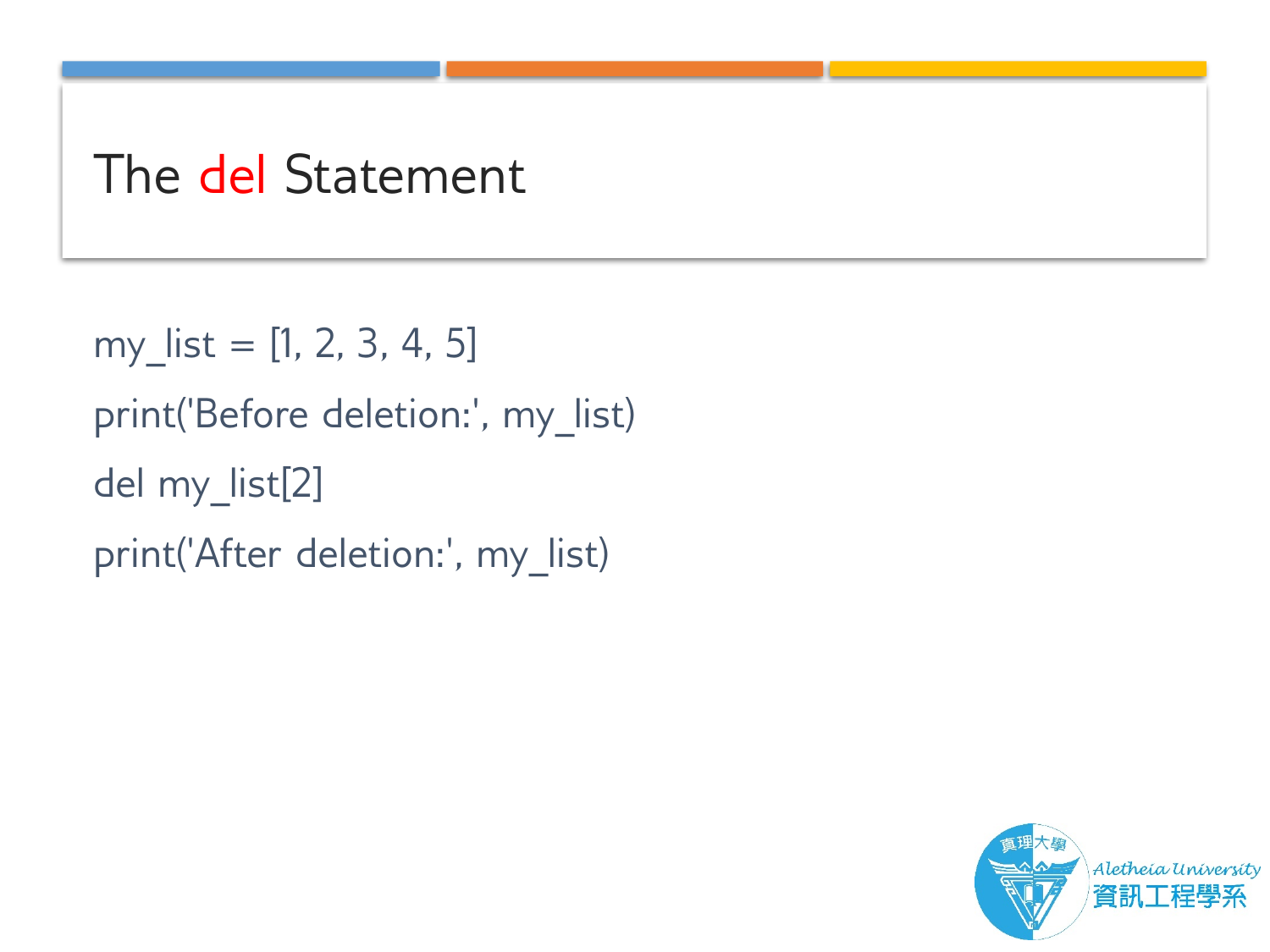

# The del Statement
my_list = [1, 2, 3, 4, 5]
print('Before deletion:', my_list)
del my_list[2]
print('After deletion:', my_list)